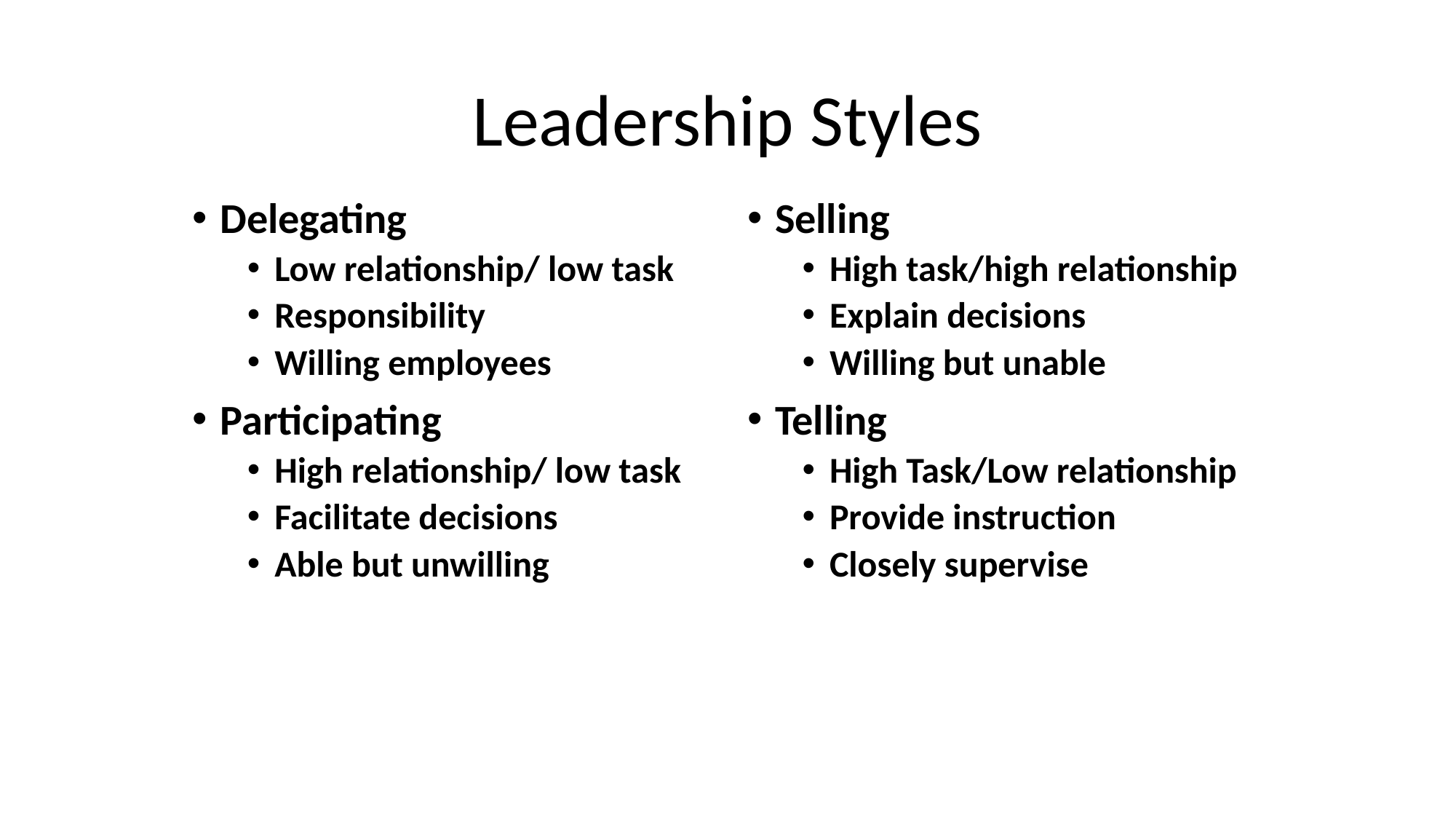

# Leadership Styles
Delegating
Low relationship/ low task
Responsibility
Willing employees
Participating
High relationship/ low task
Facilitate decisions
Able but unwilling

Selling
High task/high relationship
Explain decisions
Willing but unable
Telling
High Task/Low relationship
Provide instruction
Closely supervise